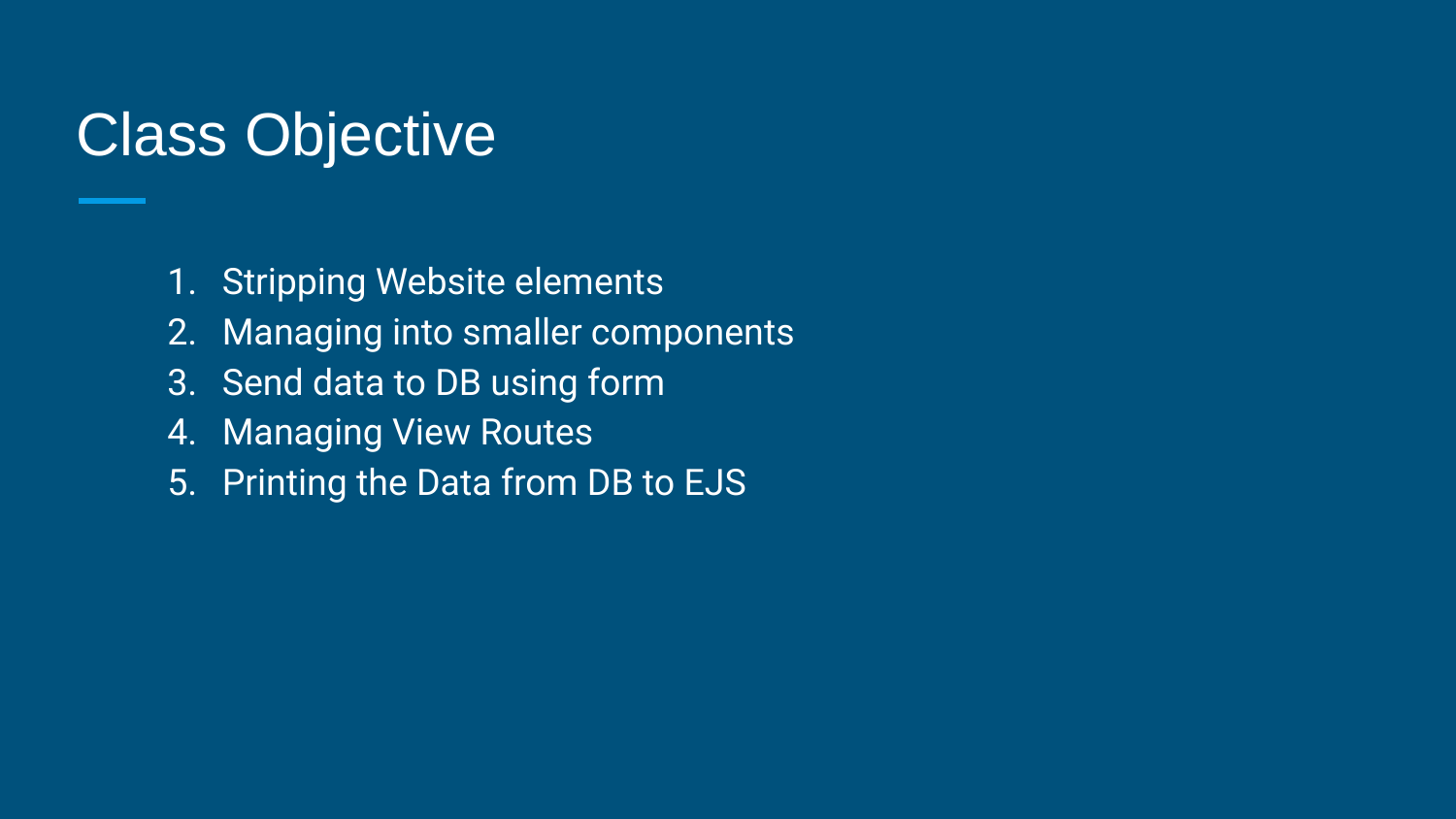

# Class Objective
Stripping Website elements
Managing into smaller components
Send data to DB using form
Managing View Routes
Printing the Data from DB to EJS